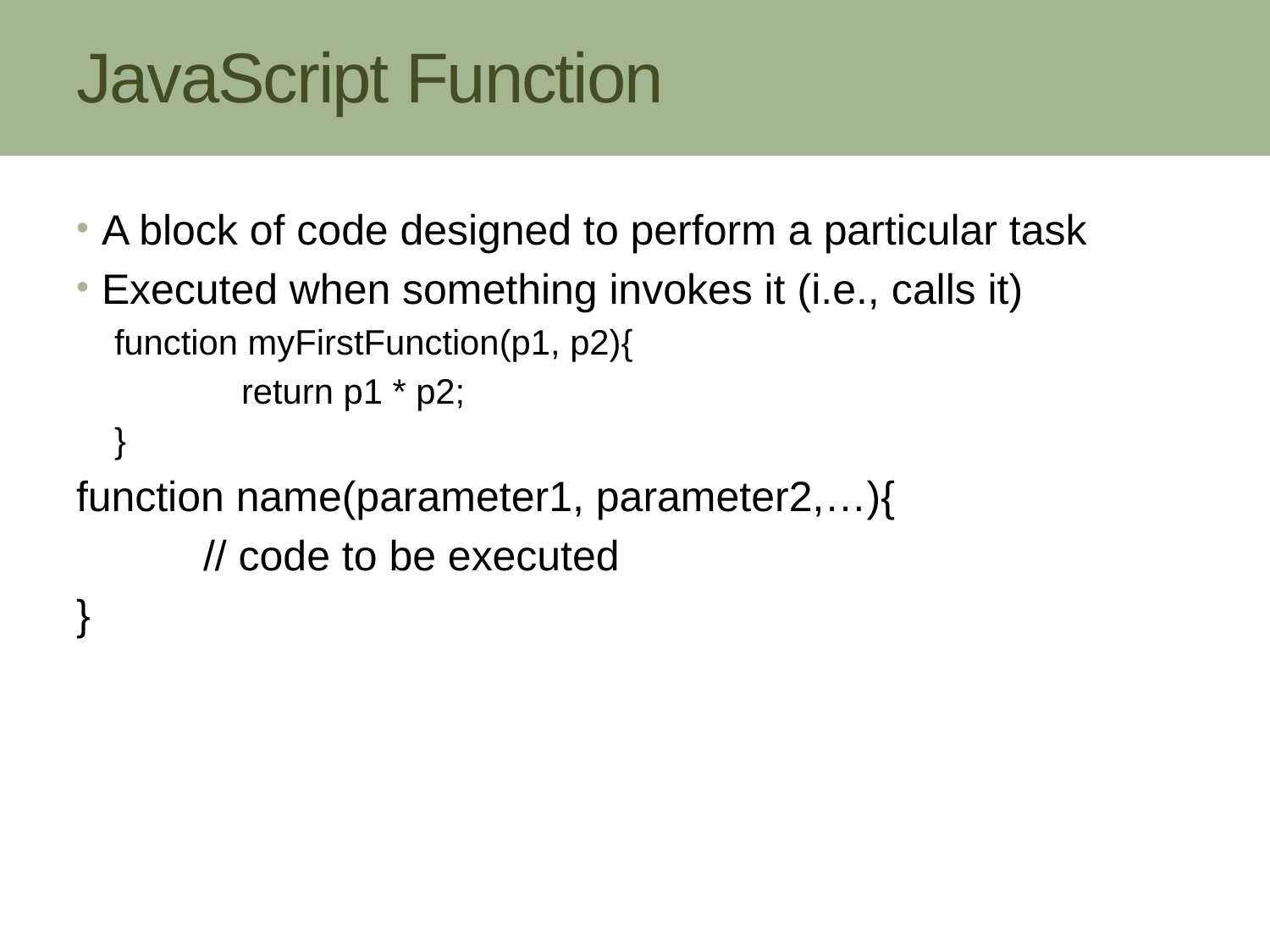

# JavaScript Function
A block of code designed to perform a particular task
Executed when something invokes it (i.e., calls it)
function myFirstFunction(p1, p2){
	return p1 * p2;
}
function name(parameter1, parameter2,…){
	// code to be executed
}